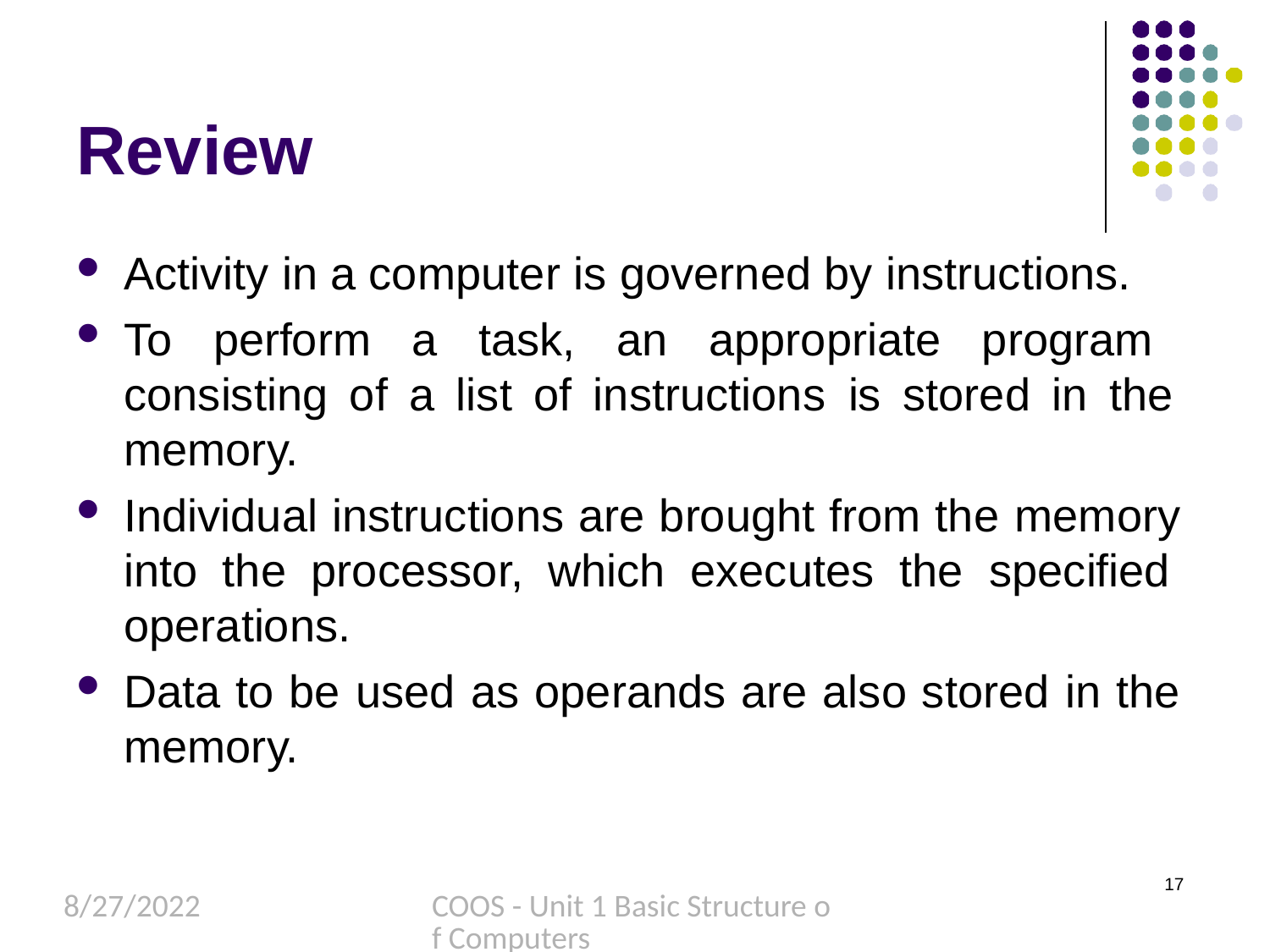

# Review
Activity in a computer is governed by instructions.
To perform a task, an appropriate program  consisting of a list of instructions is stored in the  memory.
Individual instructions are brought from the memory  into the processor, which executes the specified  operations.
Data to be used as operands are also stored in the  memory.
17
8/27/2022
COOS - Unit 1 Basic Structure of Computers